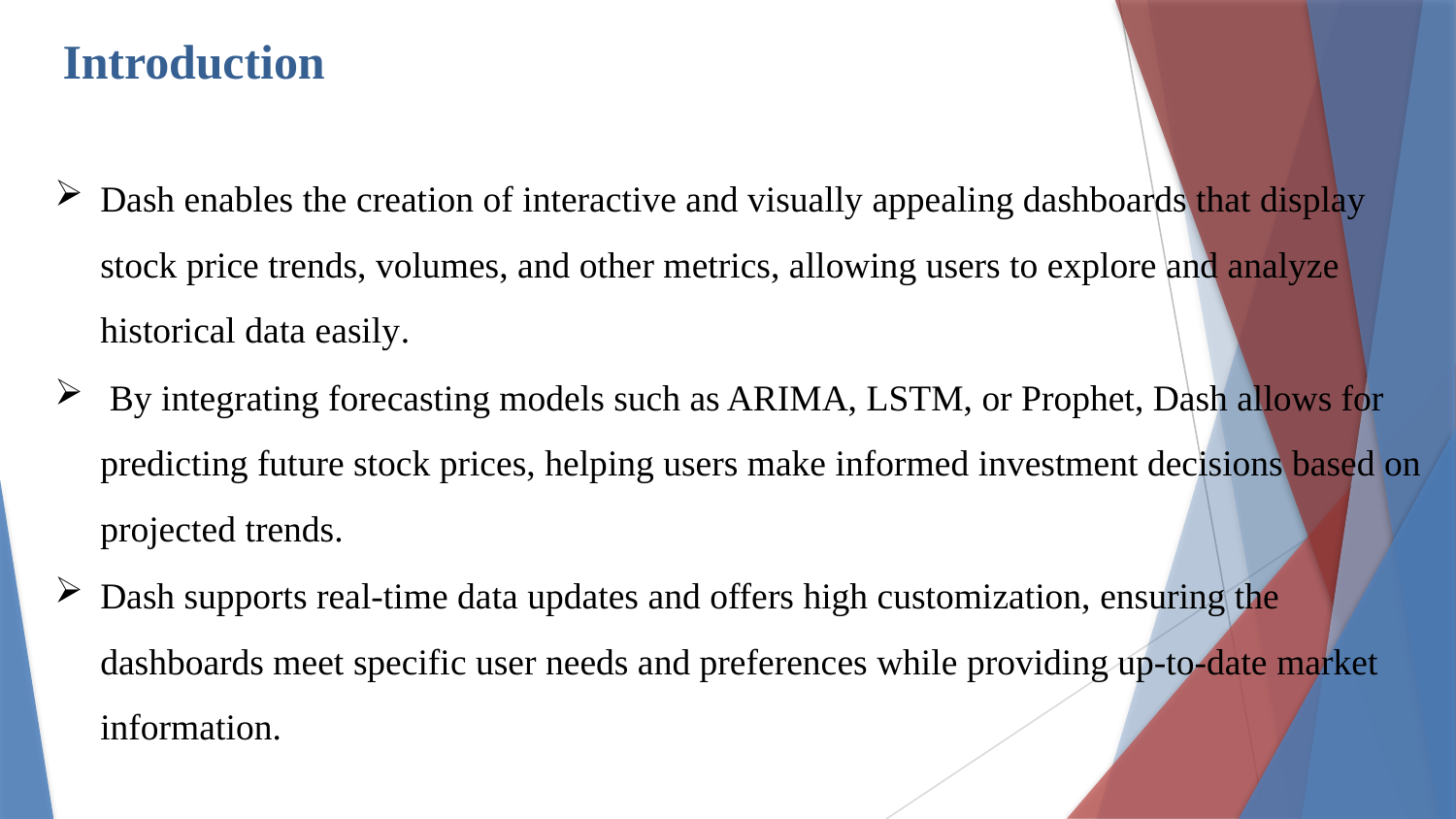

# Introduction
Dash enables the creation of interactive and visually appealing dashboards that display stock price trends, volumes, and other metrics, allowing users to explore and analyze historical data easily.
 By integrating forecasting models such as ARIMA, LSTM, or Prophet, Dash allows for predicting future stock prices, helping users make informed investment decisions based on projected trends.
Dash supports real-time data updates and offers high customization, ensuring the dashboards meet specific user needs and preferences while providing up-to-date market information.